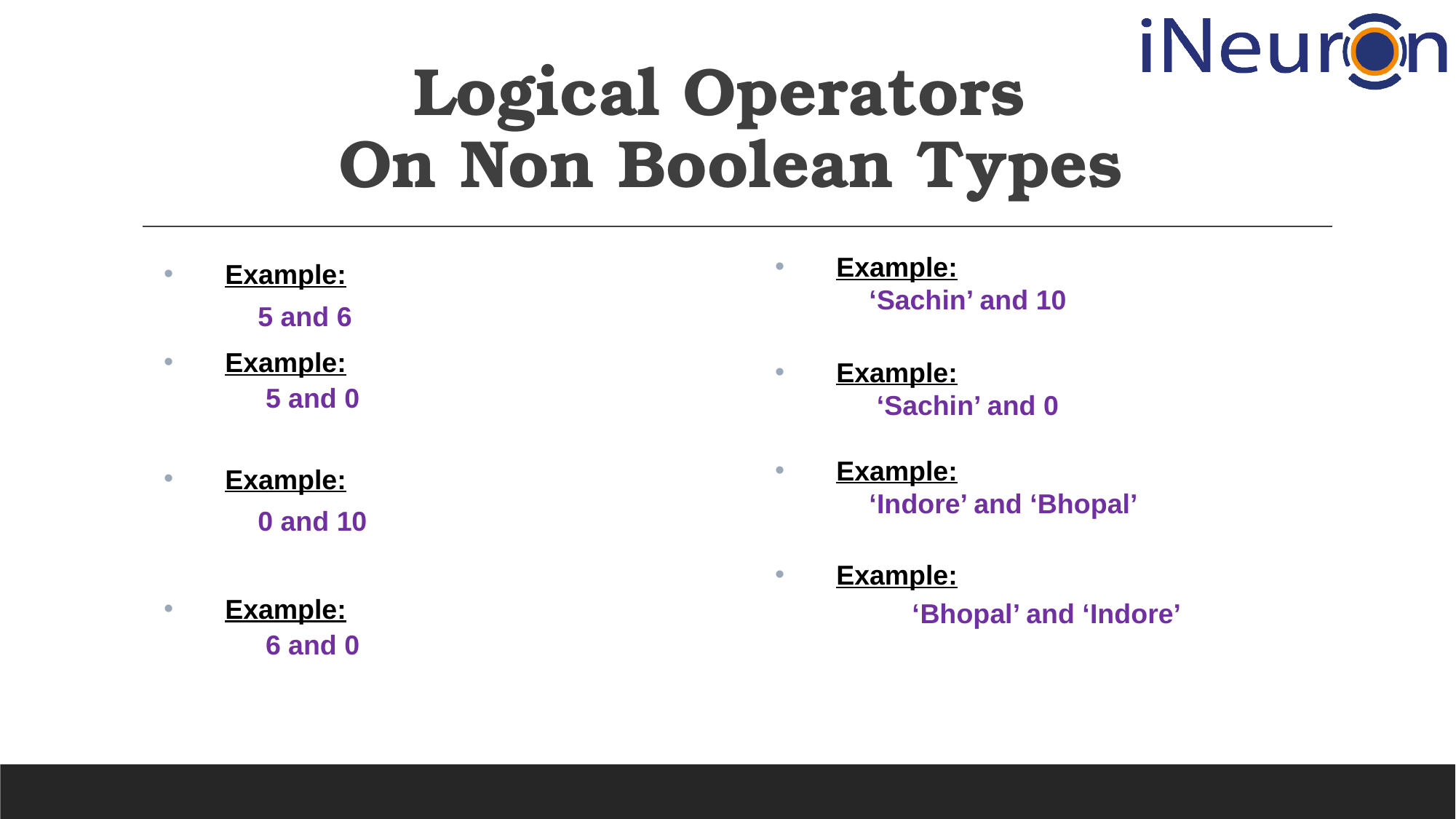

# Logical Operators On Non Boolean Types
Example:
	‘Sachin’ and 10

Example:
	 ‘Sachin’ and 0

Example:
	‘Indore’ and ‘Bhopal’

Example:
                  ‘Bhopal’ and ‘Indore’

Example:
	5 and 6
Example:
	 5 and 0

Example:
	0 and 10

Example:
	 6 and 0